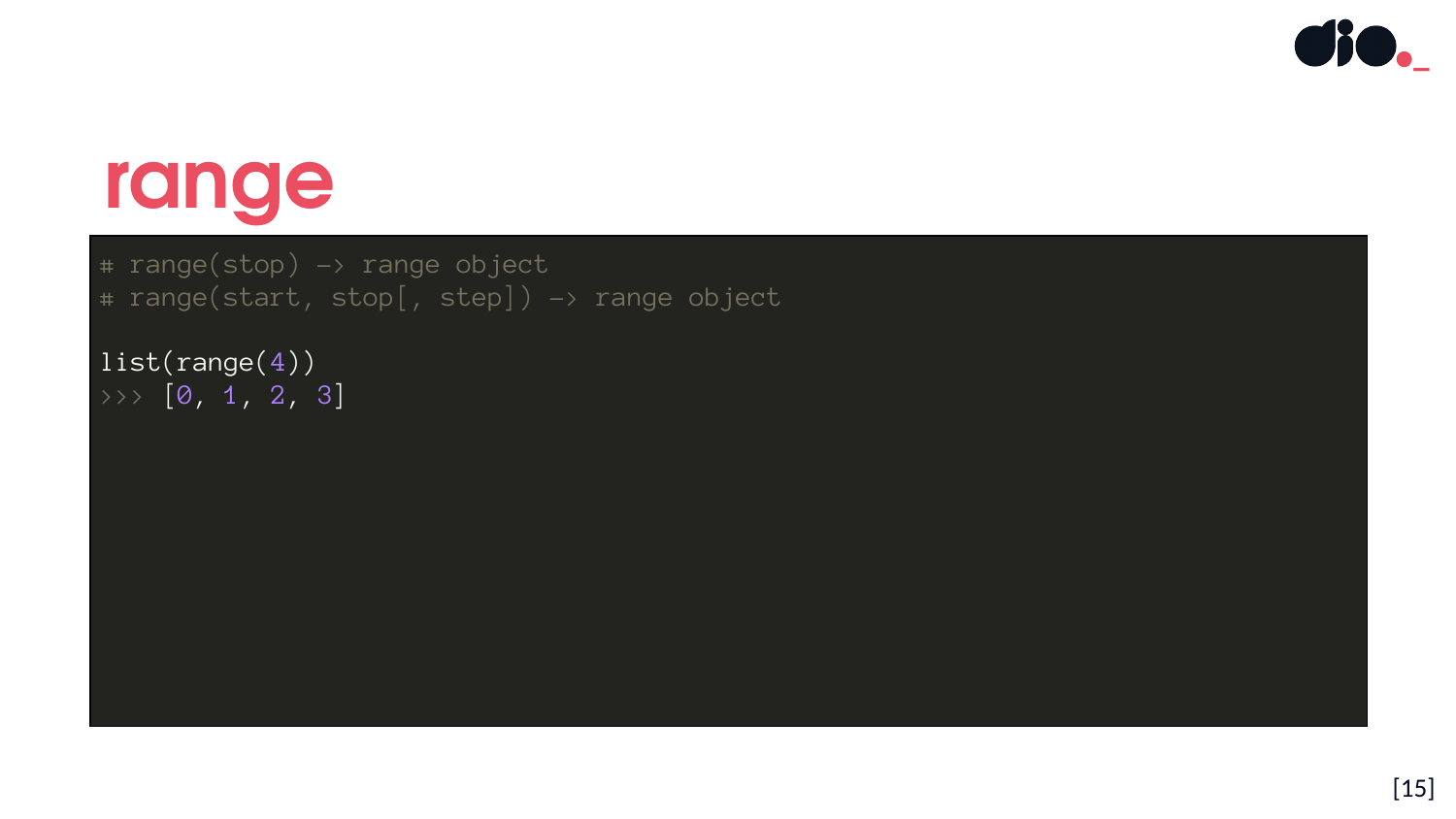

range

| # range(stop) -> range object # range(start, stop[, step]) -> range object list(range(4)) >>> [0, 1, 2, 3] |
| --- |
[15]